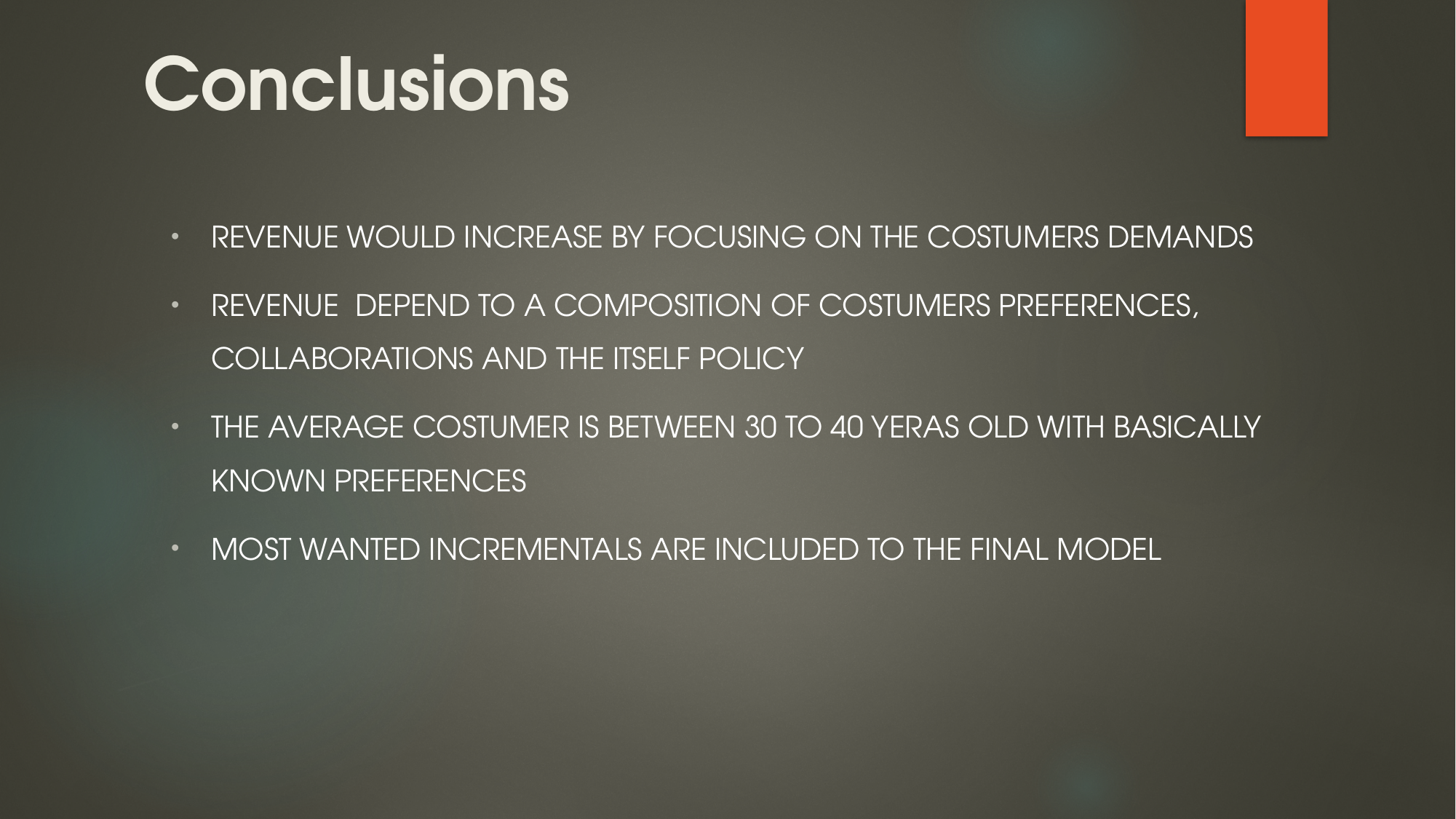

# Conclusions
Revenue would increase by focusing on the costumers demands
Revenue  depend to a composition of costumers preferences, collaborations and the itself policy
The average costumer is between 30 to 40 yeras old with basically known preferences
Most wanted incrementals are included to the final model